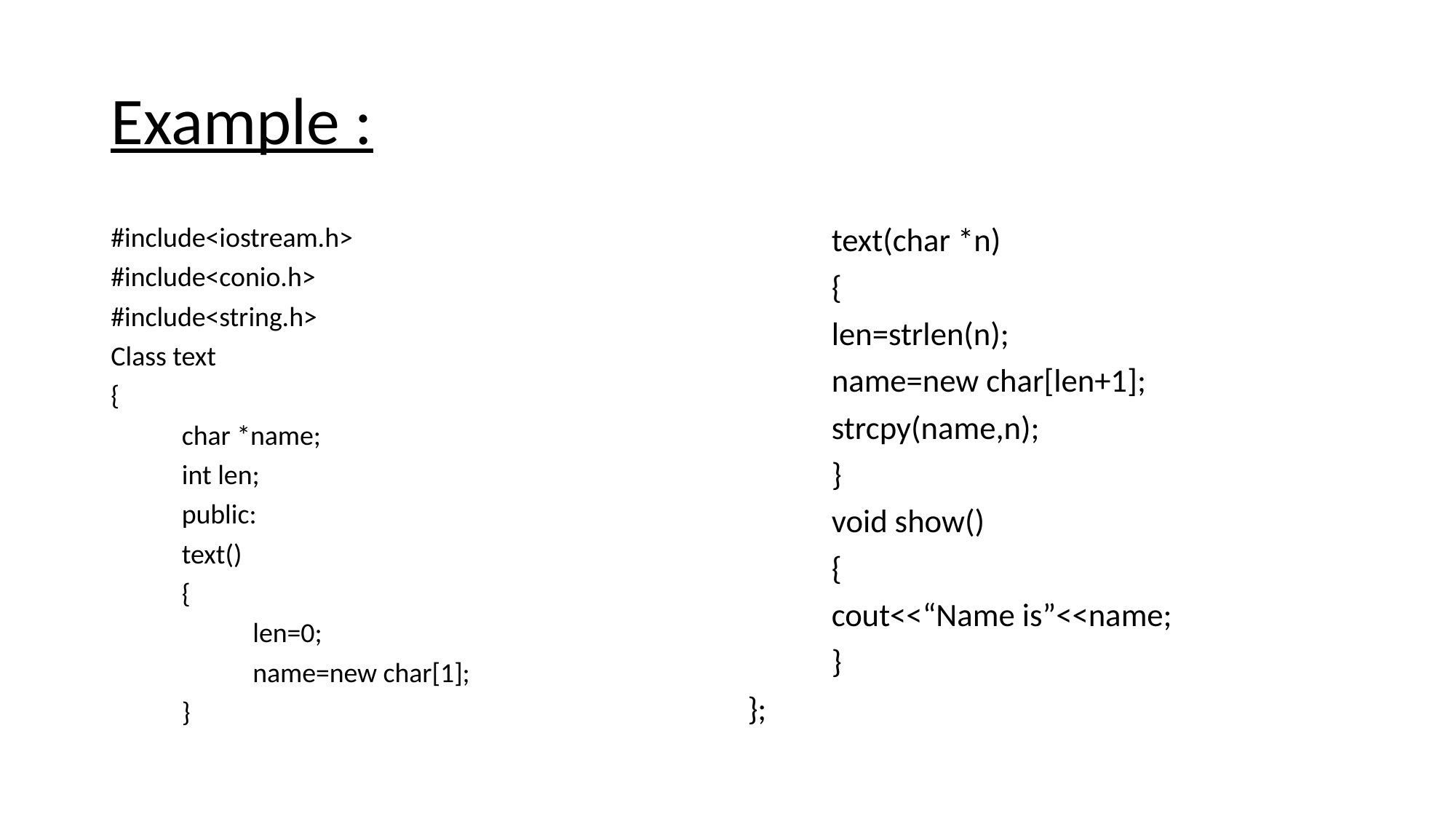

# Example :
#include<iostream.h>
#include<conio.h>
#include<string.h>
Class text
{
	char *name;
	int len;
	public:
	text()
	{
		len=0;
		name=new char[1];
	}
	text(char *n)
	{
		len=strlen(n);
		name=new char[len+1];
		strcpy(name,n);
	}
	void show()
	{
		cout<<“Name is”<<name;
	}
};